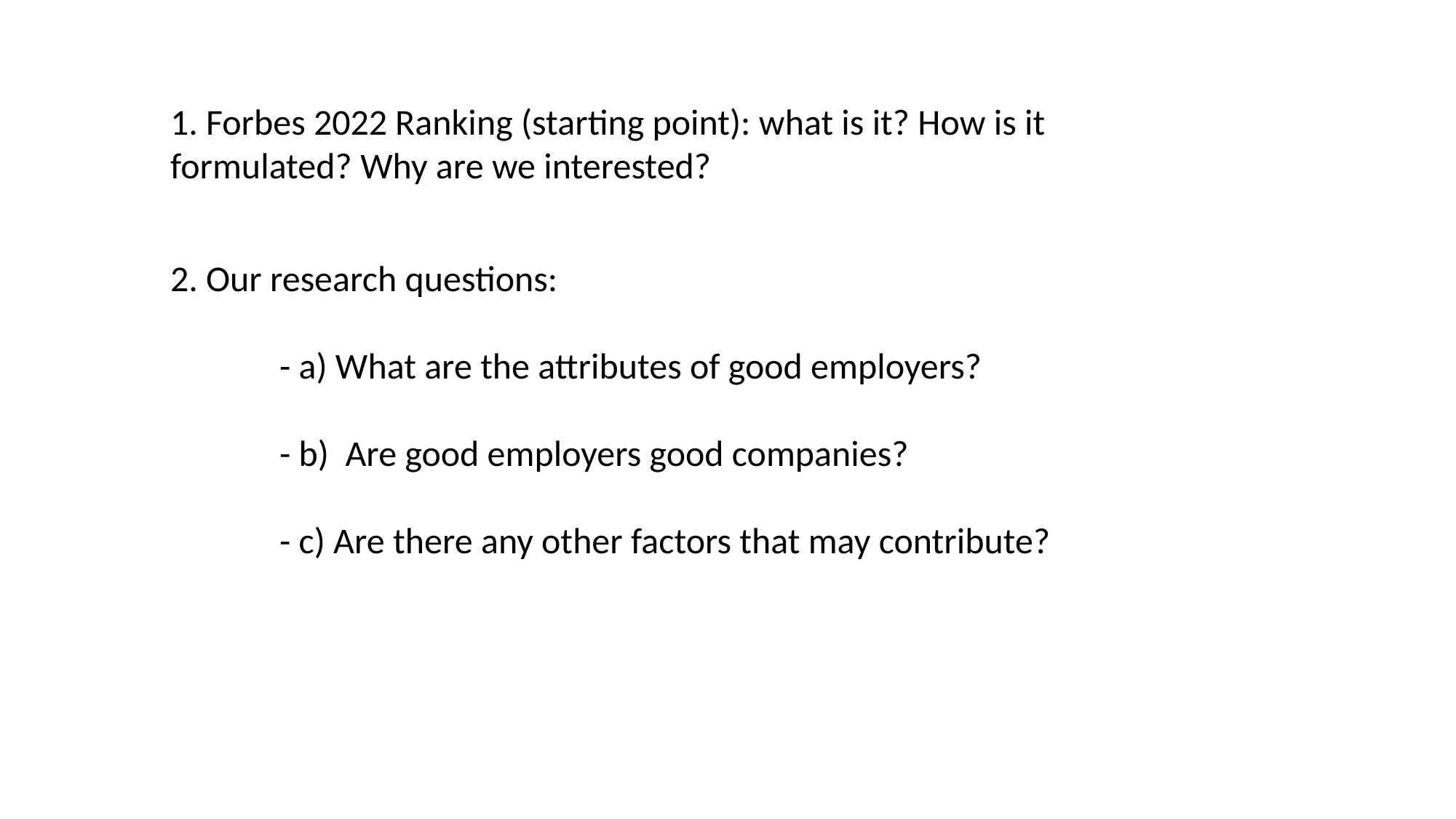

1. Forbes 2022 Ranking (starting point): what is it? How is it formulated? Why are we interested?
2. Our research questions:

	- a) What are the attributes of good employers?

	- b)  Are good employers good companies?

	- c) Are there any other factors that may contribute?